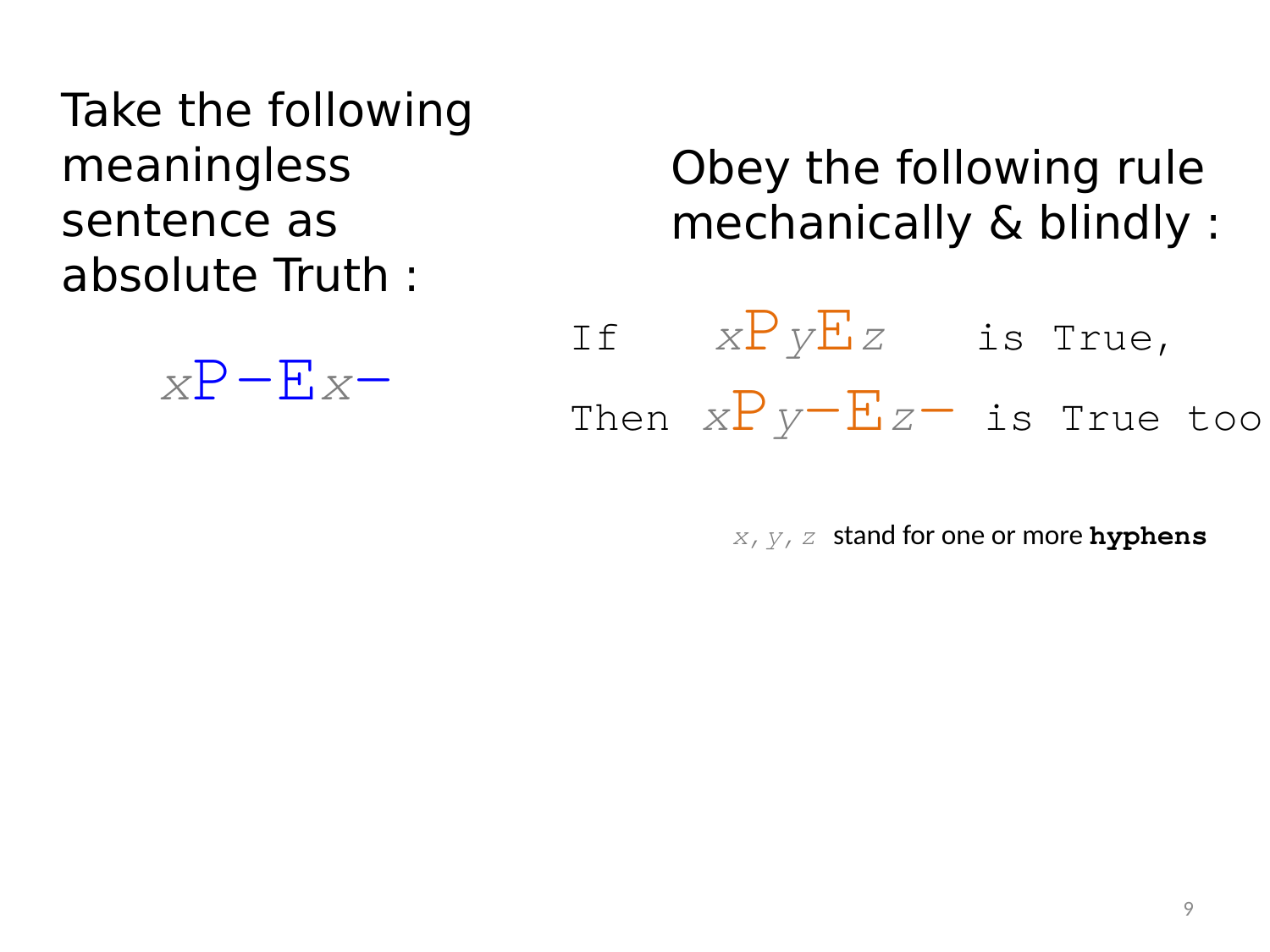

Take the following meaningless sentence as absolute Truth :
Obey the following rule mechanically & blindly :
If    xPyEz   is True,
Then xPy-Ez- is True too

xP-Ex-

x,y,z stand for one or more hyphens
9